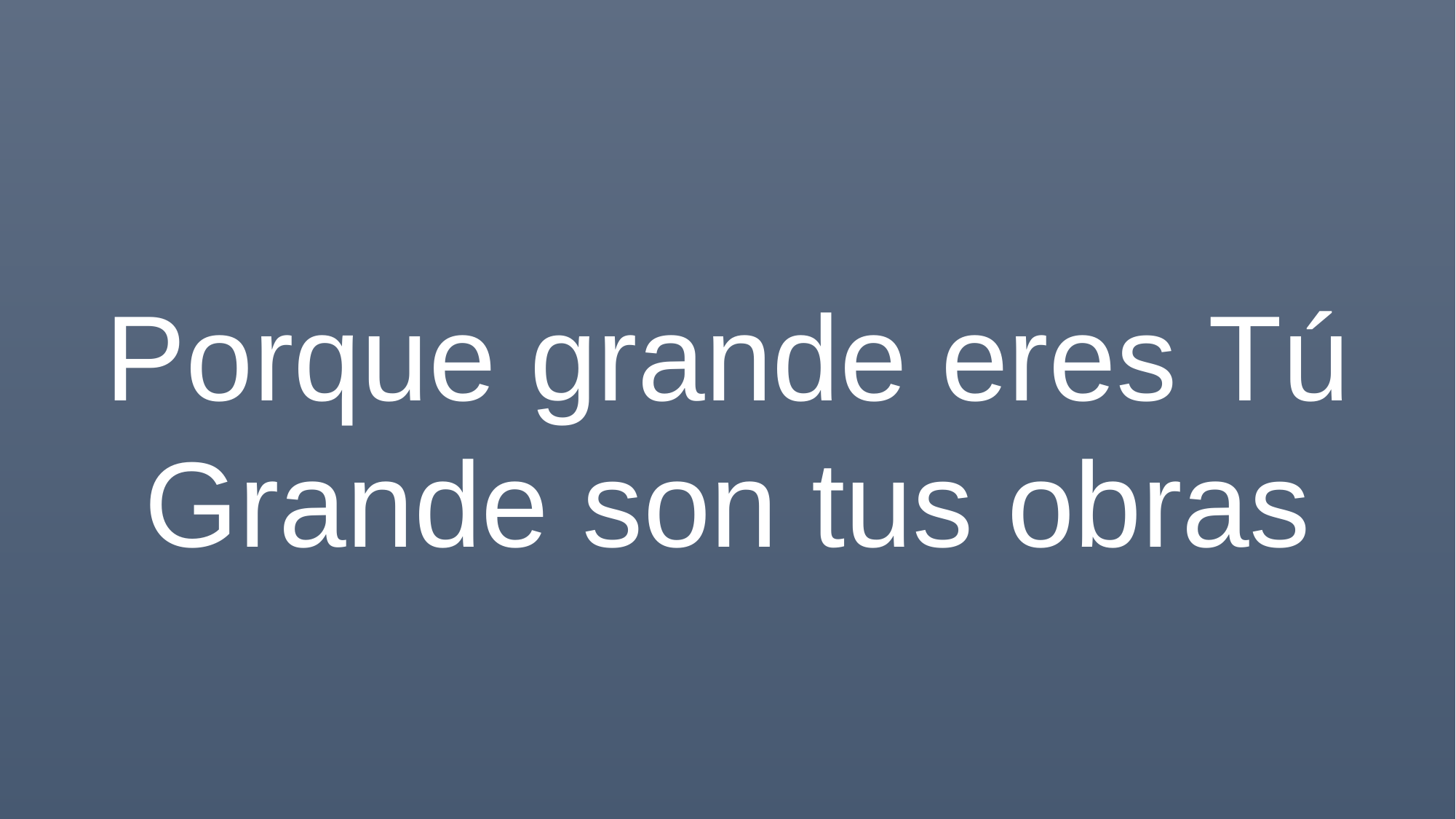

Porque grande eres Tú
Grande son tus obras